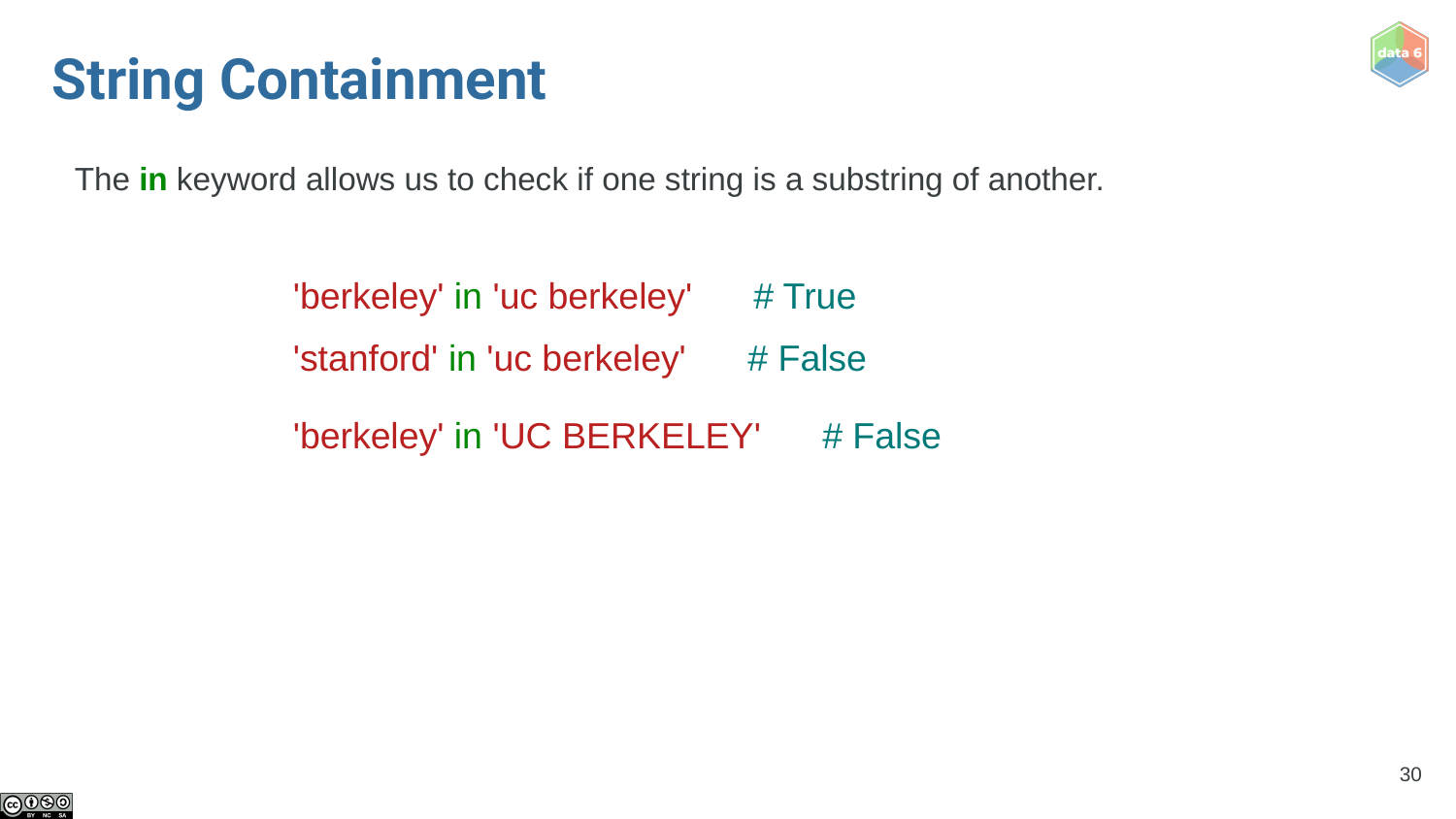

# String Containment
The in keyword allows us to check if one string is a substring of another.

'berkeley' in 'uc berkeley'      # True
'stanford' in 'uc berkeley'      # False
'berkeley' in 'UC BERKELEY'      # False

30